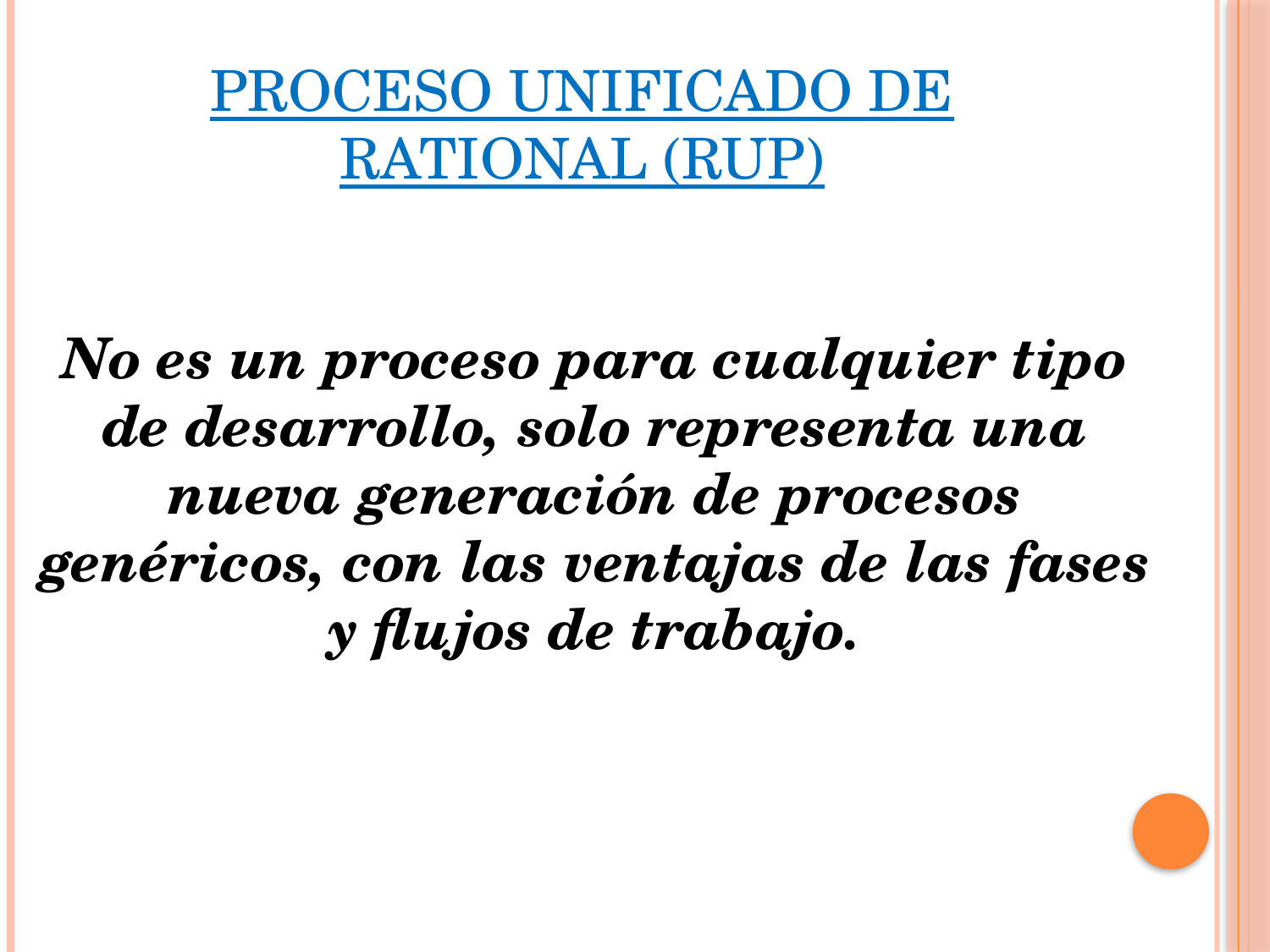

# Proceso Unificado de Rational (RUP)
No es un proceso para cualquier tipo de desarrollo, solo representa una nueva generación de procesos genéricos, con las ventajas de las fases y flujos de trabajo.